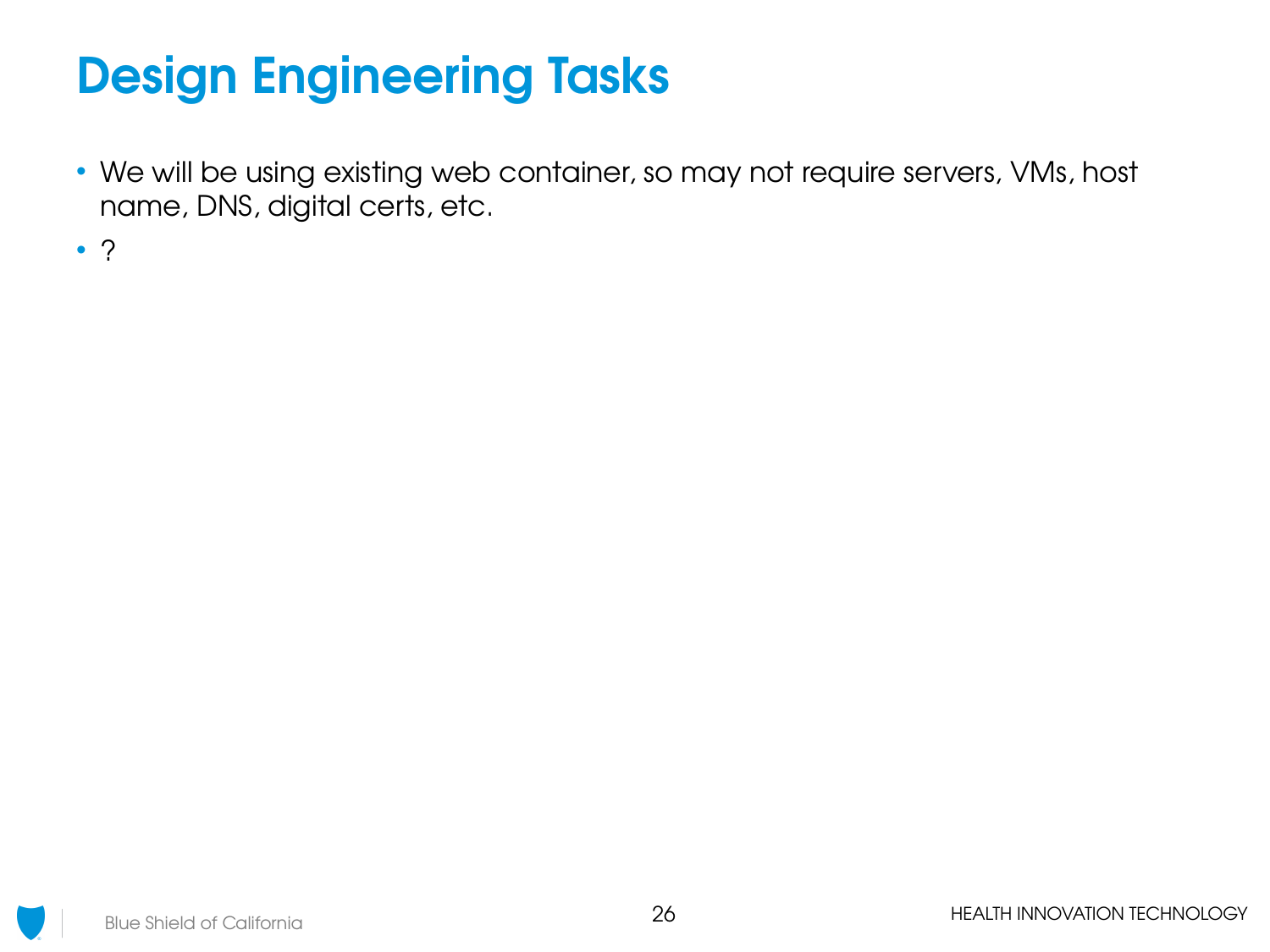

# Design Engineering Tasks
We will be using existing web container, so may not require servers, VMs, host name, DNS, digital certs, etc.
?
26